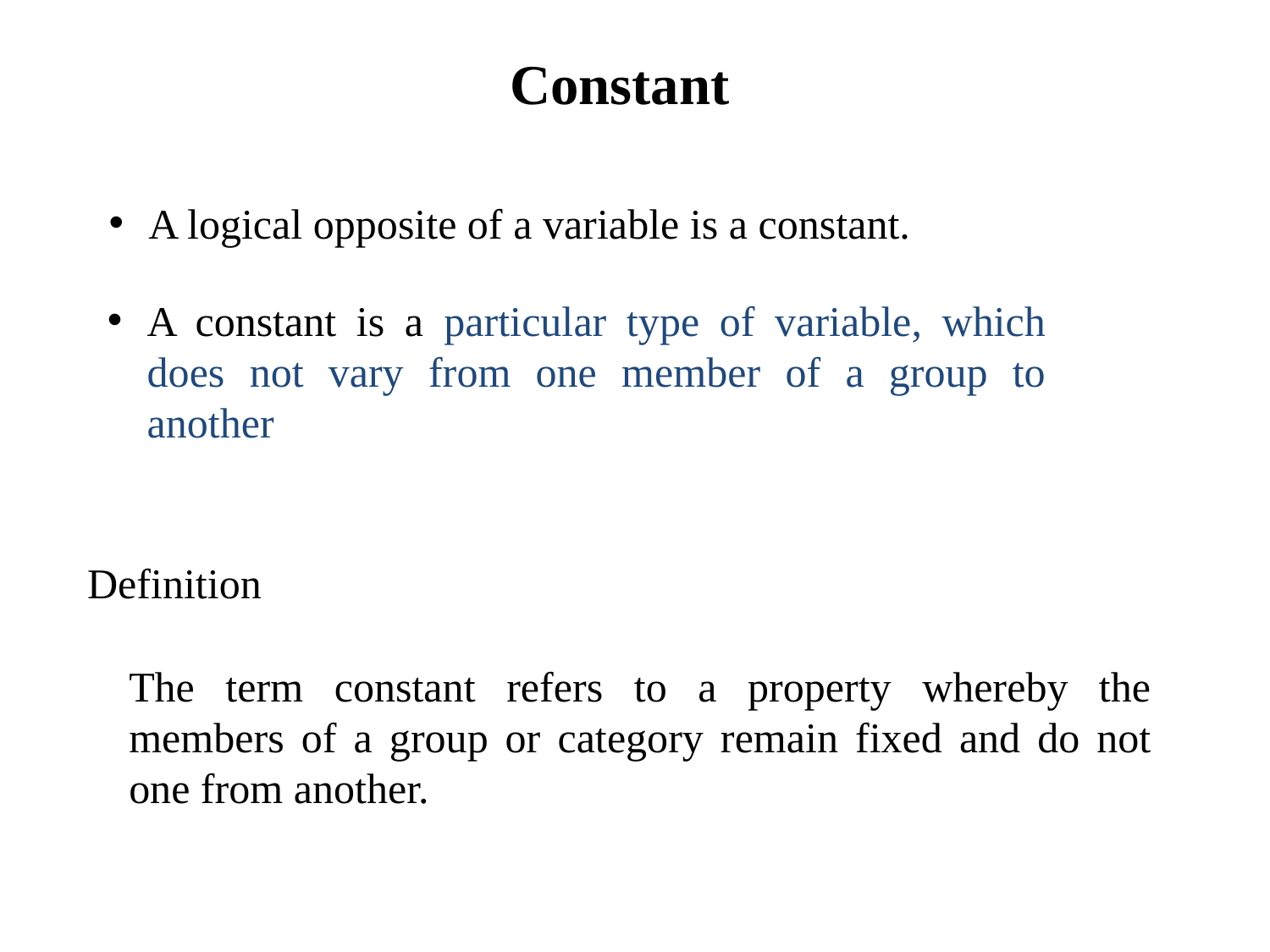

Constant
A logical opposite of a variable is a constant.
A constant is a particular type of variable, which does not vary from one member of a group to another
Definition
The term constant refers to a property whereby the members of a group or category remain fixed and do not one from another.